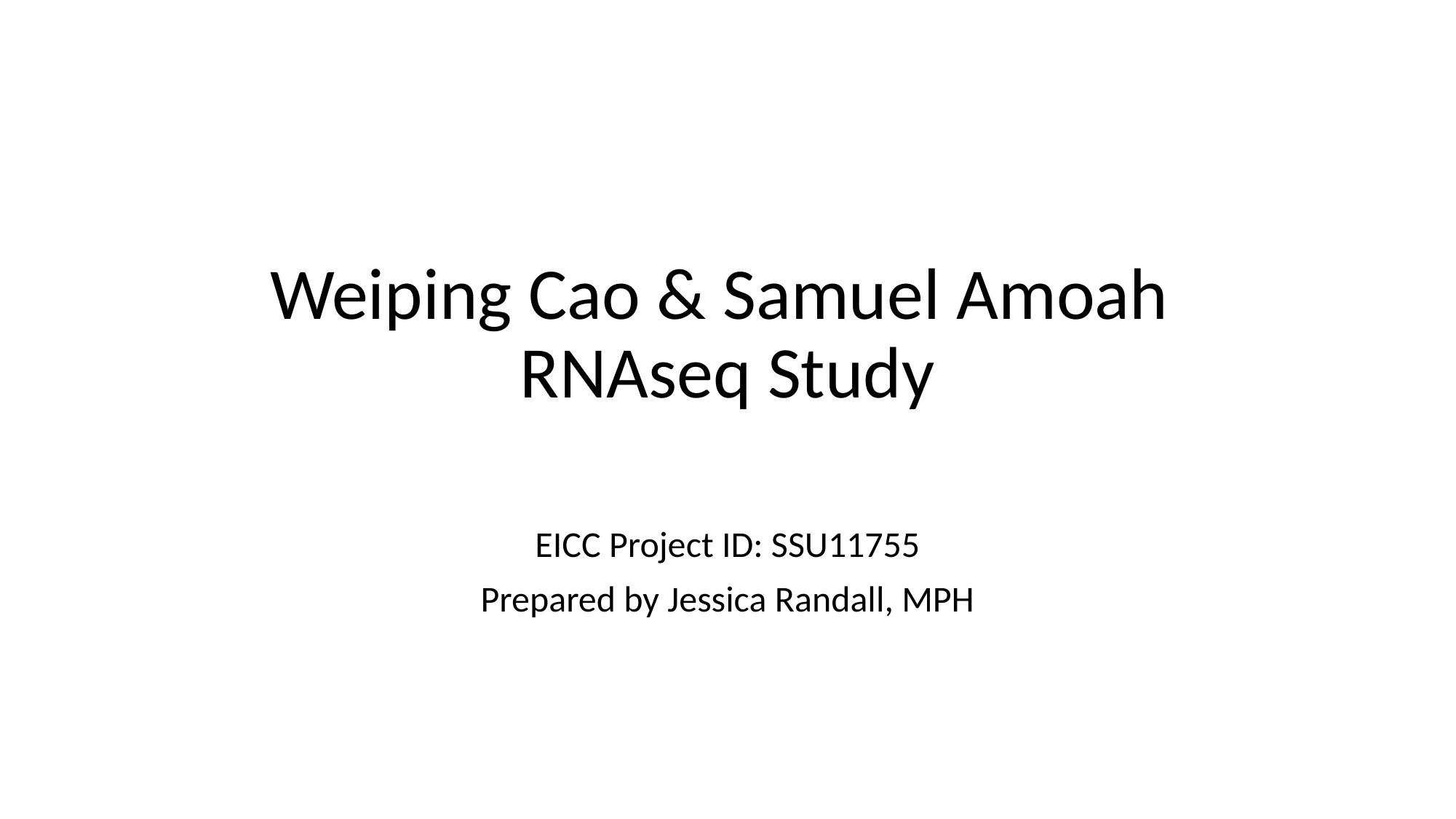

# Weiping Cao & Samuel Amoah RNAseq Study
EICC Project ID: SSU11755
Prepared by Jessica Randall, MPH